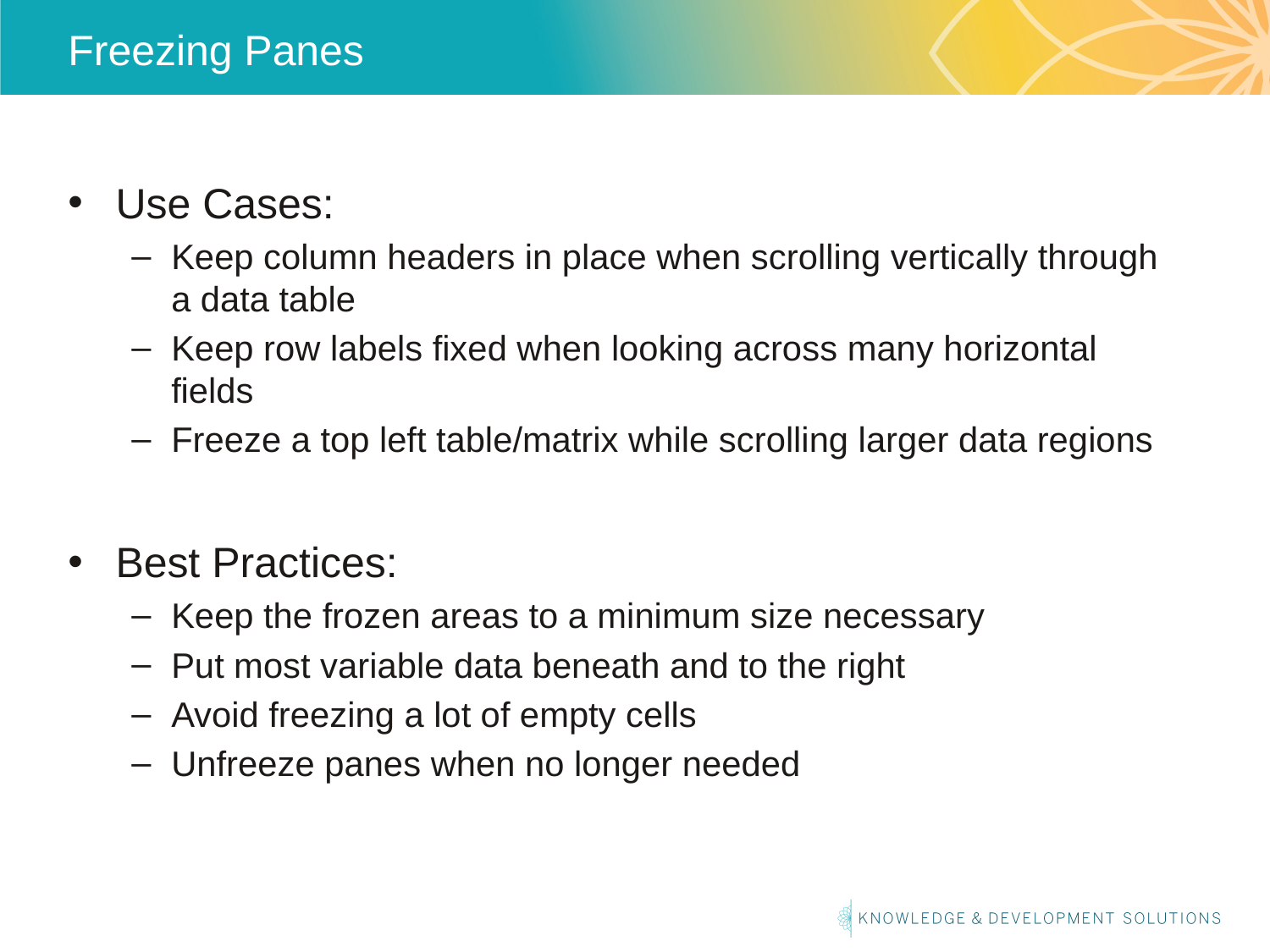

# Freezing Panes
Use Cases:
Keep column headers in place when scrolling vertically through a data table
Keep row labels fixed when looking across many horizontal fields
Freeze a top left table/matrix while scrolling larger data regions

Best Practices:
Keep the frozen areas to a minimum size necessary
Put most variable data beneath and to the right
Avoid freezing a lot of empty cells
Unfreeze panes when no longer needed